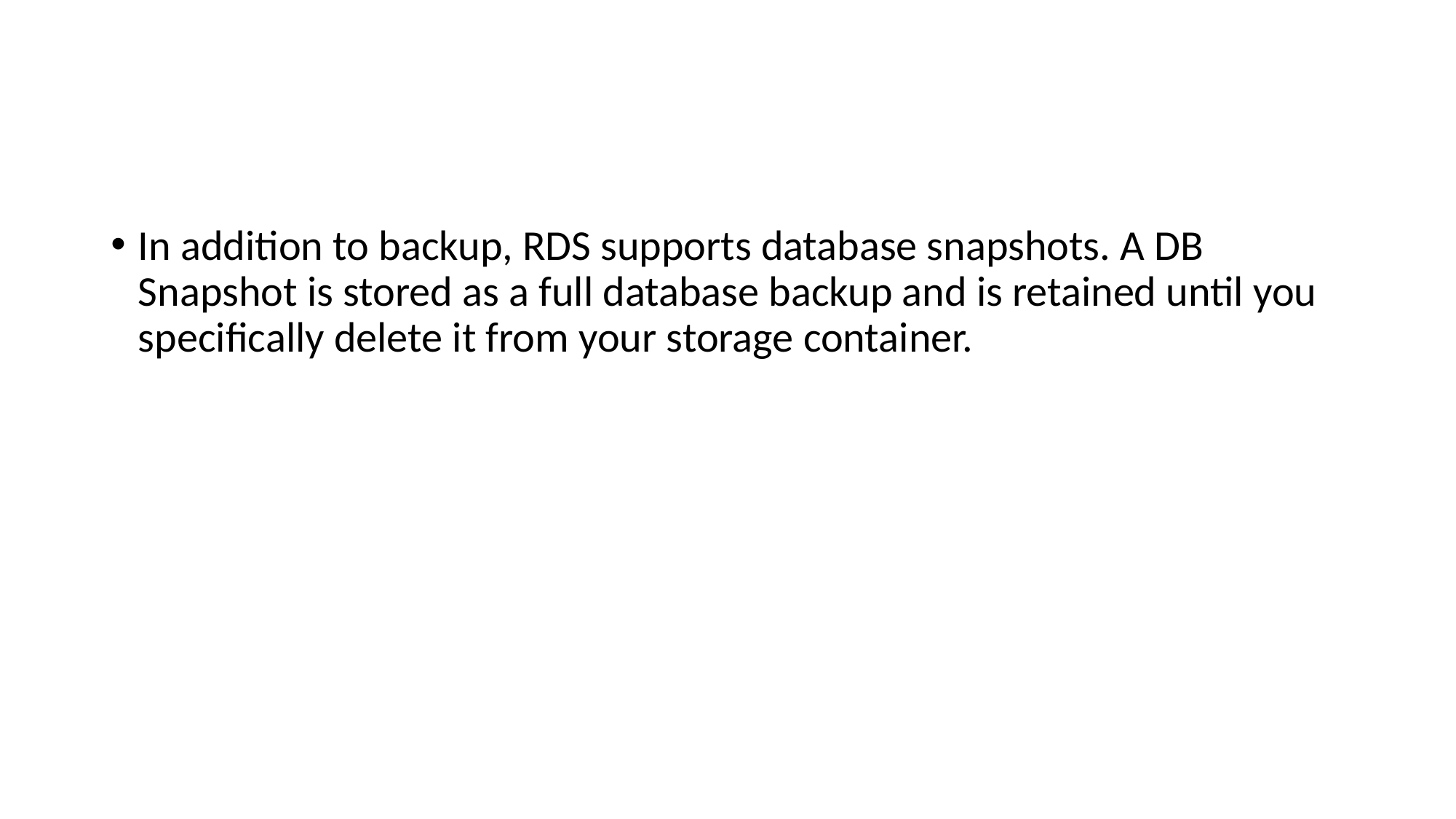

#
In addition to backup, RDS supports database snapshots. A DB Snapshot is stored as a full database backup and is retained until you specifically delete it from your storage container.